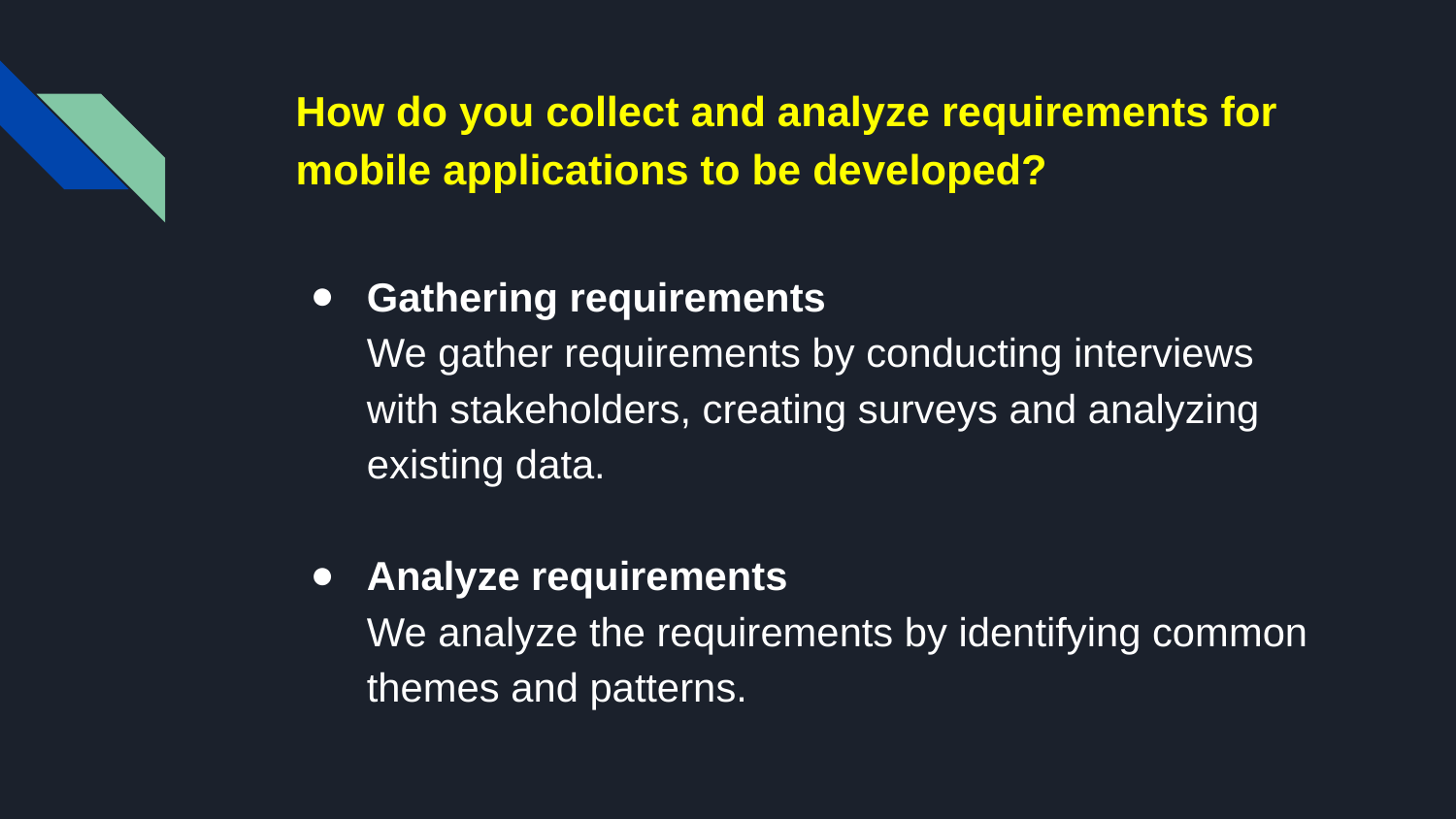

# How do you collect and analyze requirements for mobile applications to be developed?

Gathering requirements
We gather requirements by conducting interviews with stakeholders, creating surveys and analyzing existing data.

Analyze requirements
We analyze the requirements by identifying common themes and patterns.